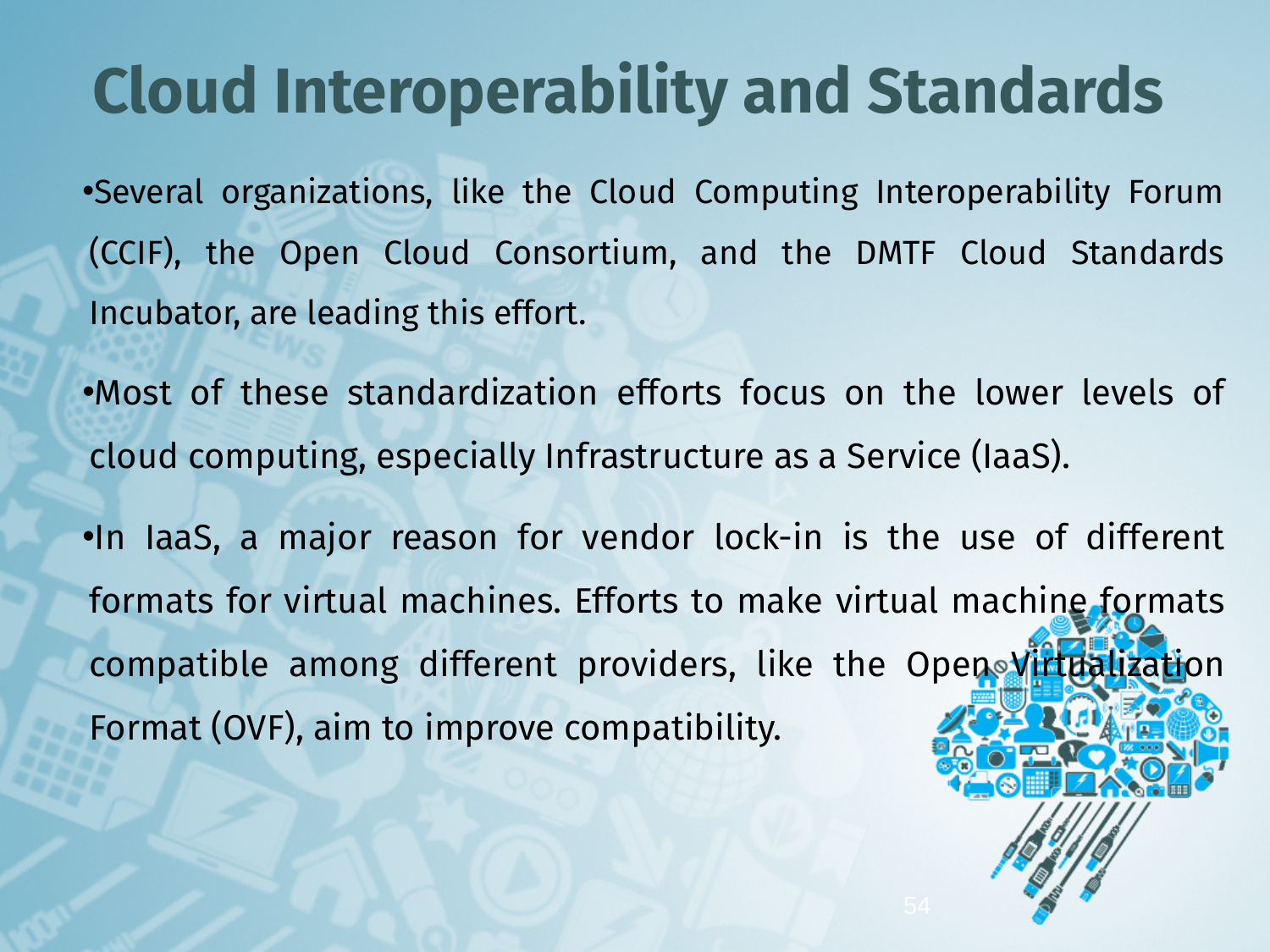

# Cloud Interoperability and Standards
Several organizations, like the Cloud Computing Interoperability Forum (CCIF), the Open Cloud Consortium, and the DMTF Cloud Standards Incubator, are leading this effort.
Most of these standardization efforts focus on the lower levels of cloud computing, especially Infrastructure as a Service (IaaS).
In IaaS, a major reason for vendor lock-in is the use of different formats for virtual machines. Efforts to make virtual machine formats compatible among different providers, like the Open Virtualization Format (OVF), aim to improve compatibility.
54